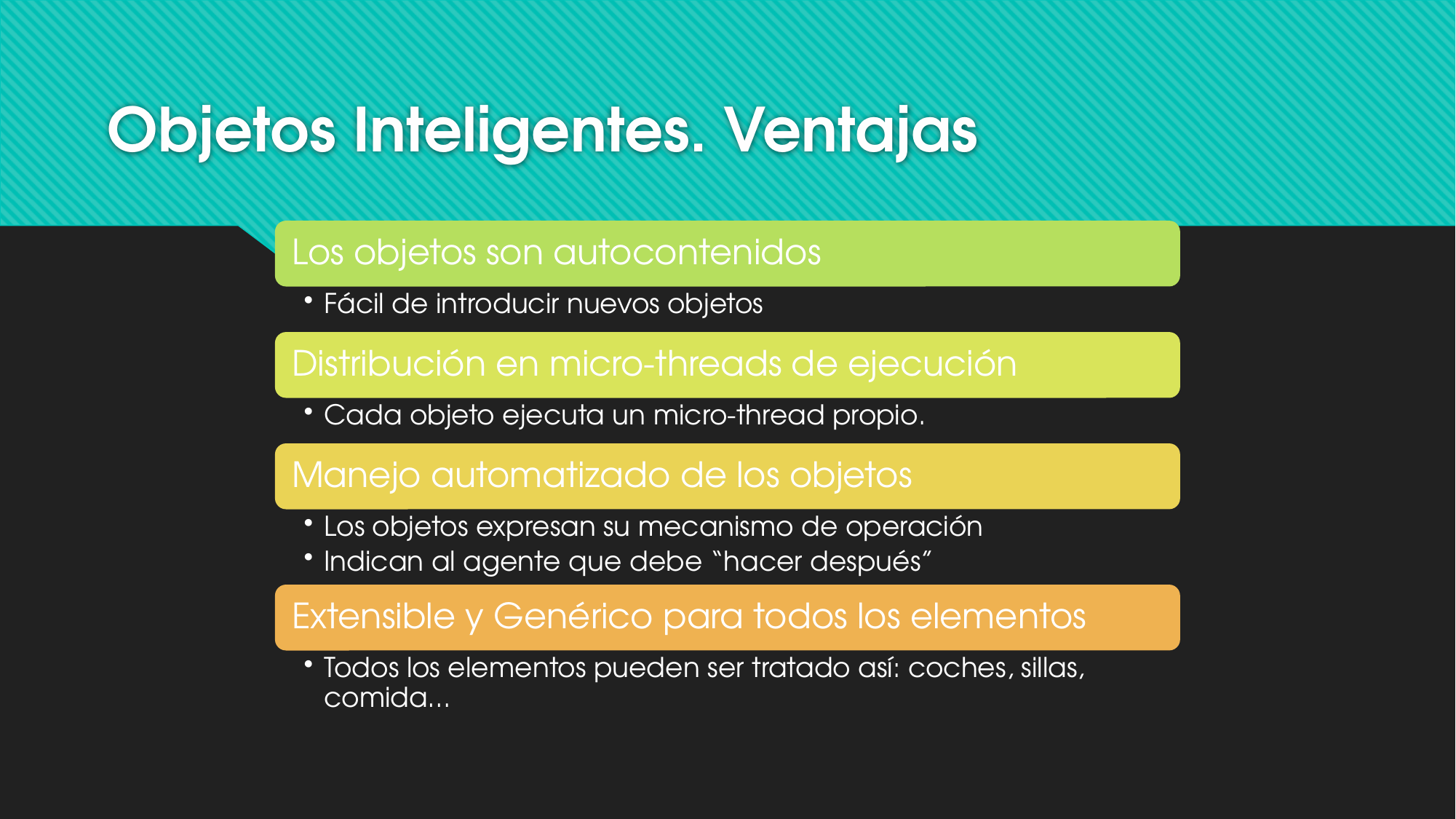

# Objetos Inteligentes. Ventajas
Los objetos son autocontenidos
Fácil de introducir nuevos objetos
Distribución en micro-threads de ejecución
Cada objeto ejecuta un micro-thread propio.
Manejo automatizado de los objetos
Los objetos expresan su mecanismo de operación
Indican al agente que debe “hacer después”
Extensible y Genérico para todos los elementos
Todos los elementos pueden ser tratado así: coches, sillas, comida…